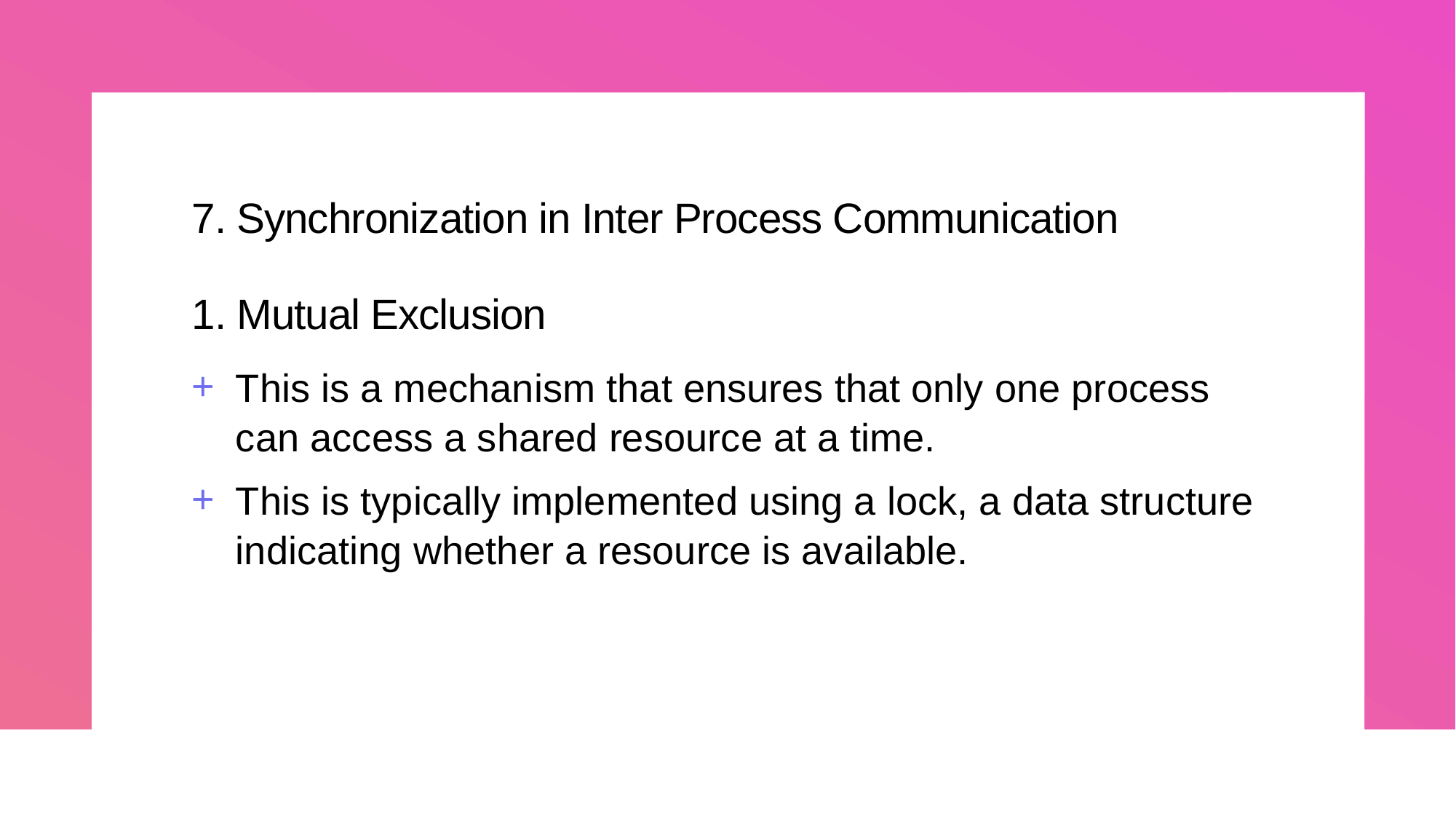

7. Synchronization in Inter Process Communication

1. Mutual Exclusion
This is a mechanism that ensures that only one process can access a shared resource at a time.
This is typically implemented using a lock, a data structure indicating whether a resource is available.